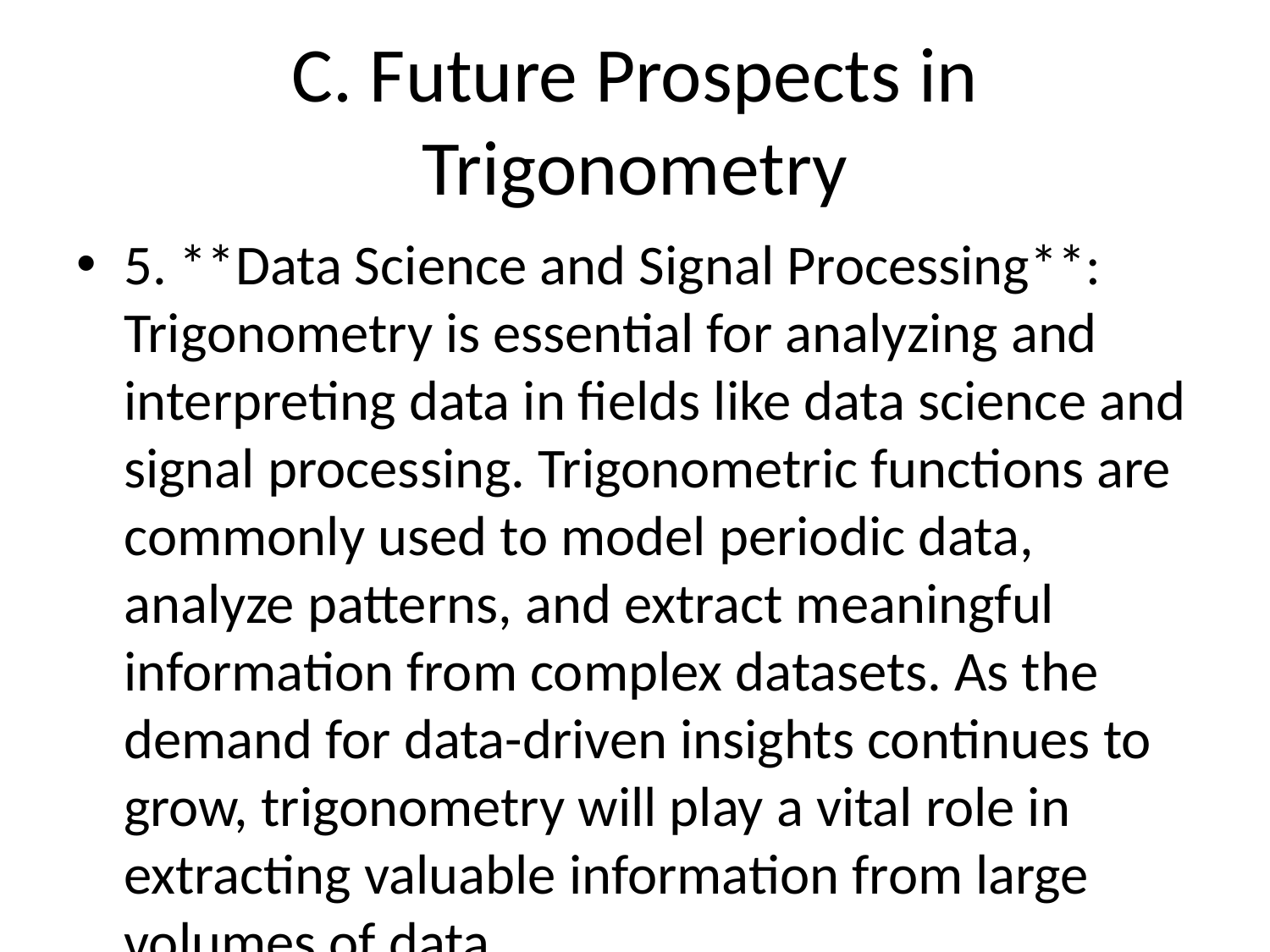

# C. Future Prospects in Trigonometry
5. **Data Science and Signal Processing**: Trigonometry is essential for analyzing and interpreting data in fields like data science and signal processing. Trigonometric functions are commonly used to model periodic data, analyze patterns, and extract meaningful information from complex datasets. As the demand for data-driven insights continues to grow, trigonometry will play a vital role in extracting valuable information from large volumes of data.

In conclusion, trigonometry is a foundational branch of mathematics with diverse applications in various fields. As technology advances and new challenges emerge, the relevance of trigonometry is expected to grow, making it a valuable skill for students and professionals in the future.